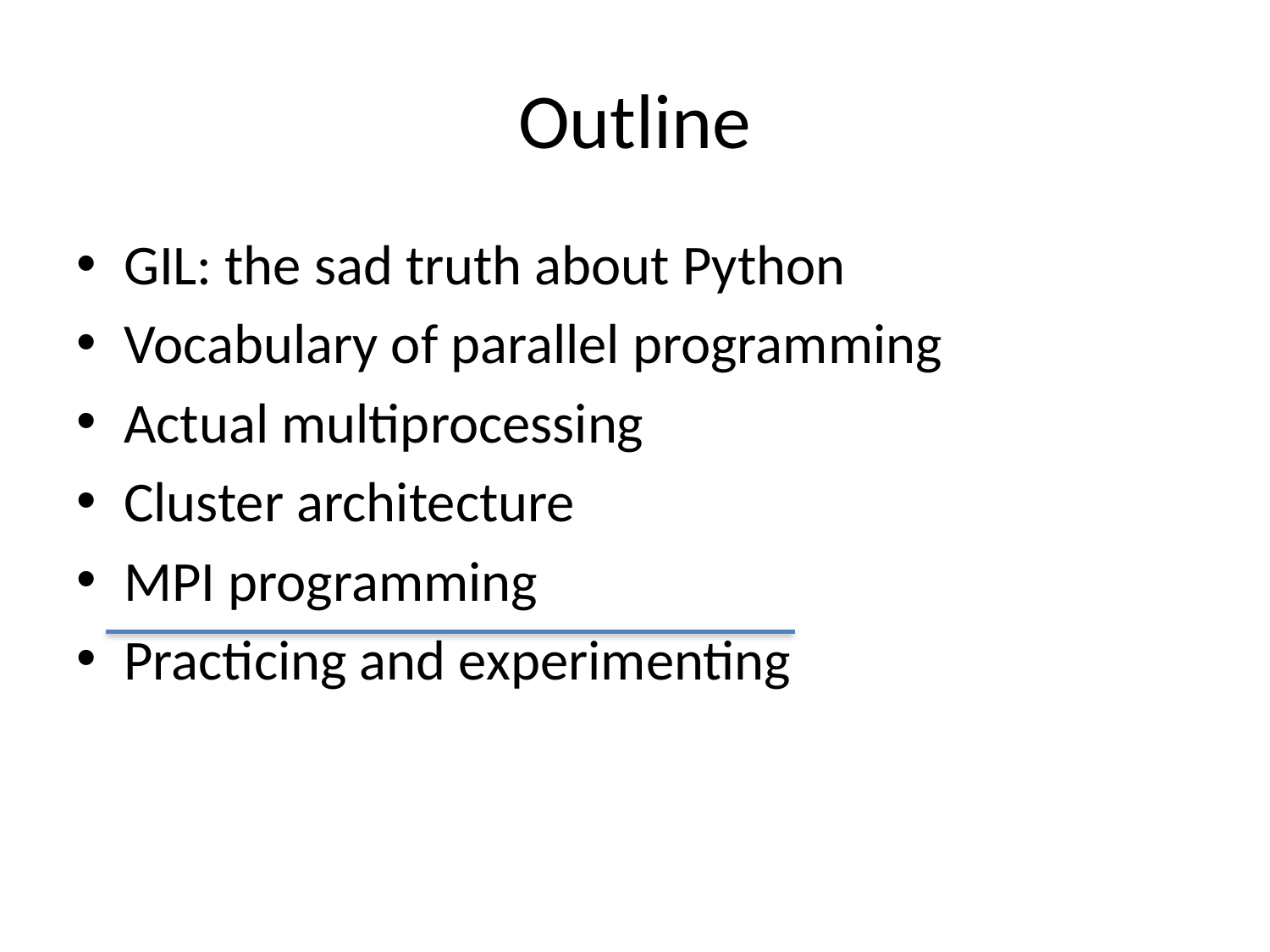

# Outline
GIL: the sad truth about Python
Vocabulary of parallel programming
Actual multiprocessing
Cluster architecture
MPI programming
Practicing and experimenting